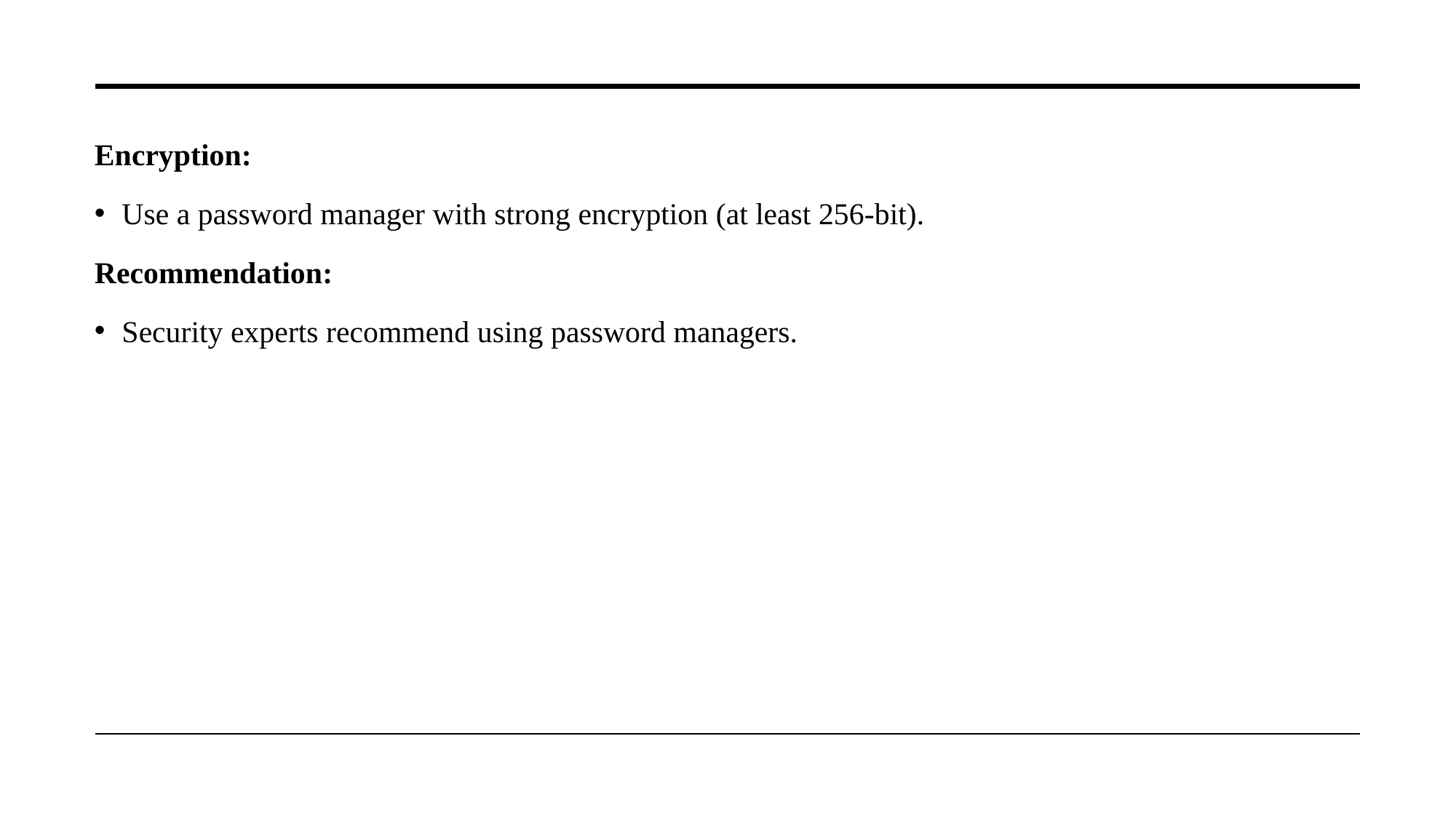

Encryption:
Use a password manager with strong encryption (at least 256-bit).
Recommendation:
Security experts recommend using password managers.